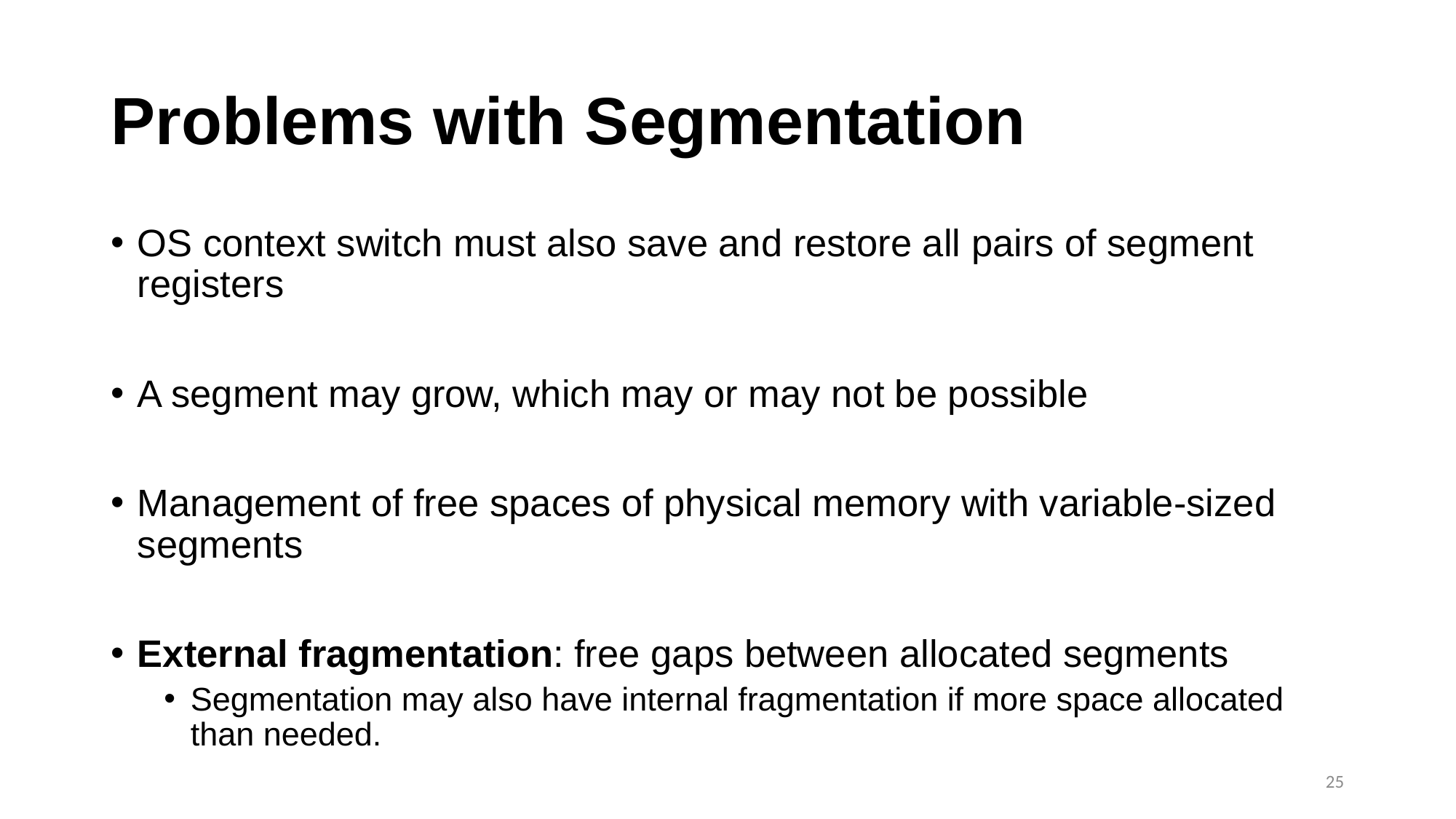

# Problems with Segmentation
OS context switch must also save and restore all pairs of segment registers

A segment may grow, which may or may not be possible

Management of free spaces of physical memory with variable-sized segments

External fragmentation: free gaps between allocated segments
Segmentation may also have internal fragmentation if more space allocated than needed.

25